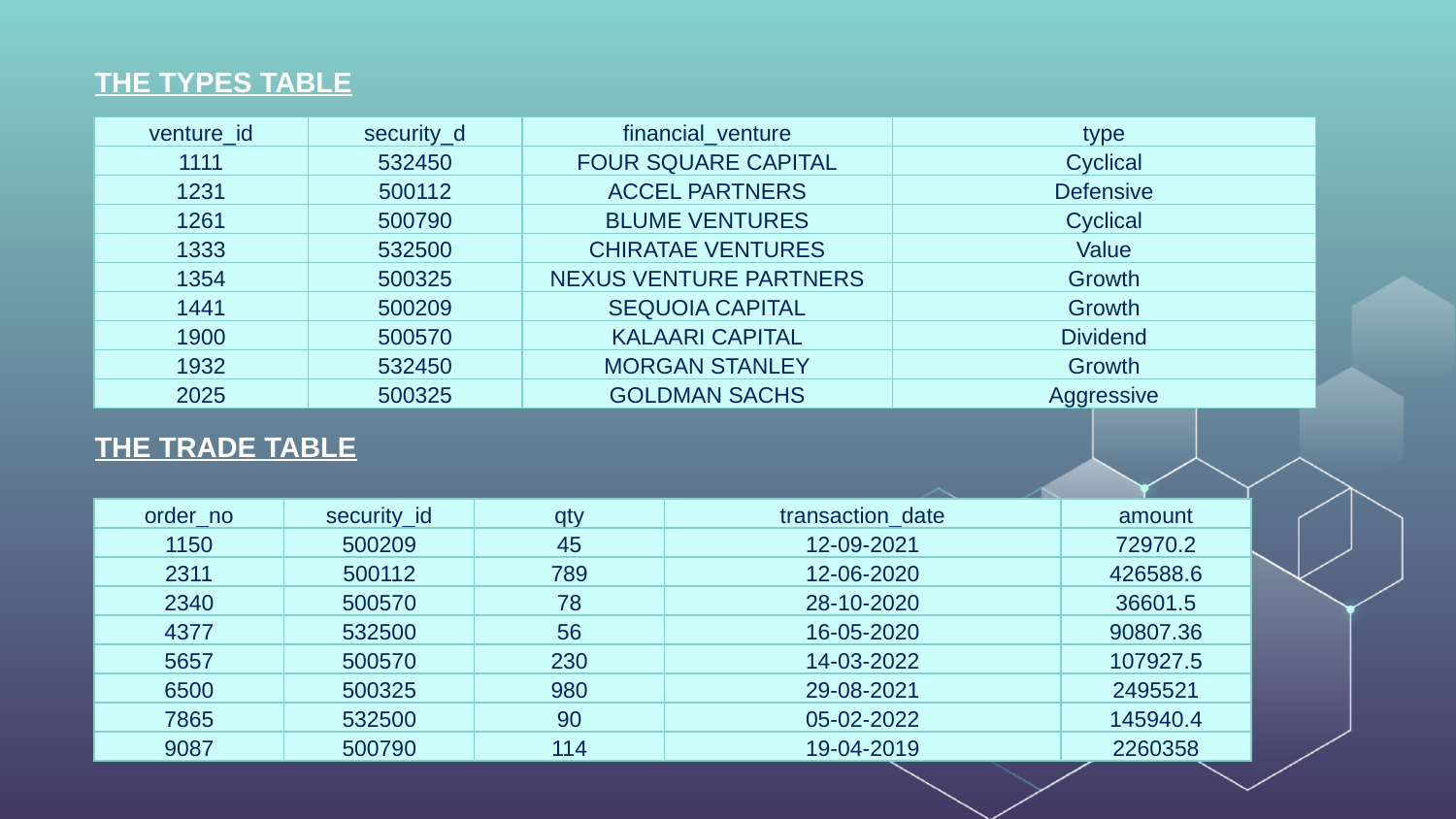

THE TYPES TABLE
| venture\_id | security\_d | financial\_venture | type |
| --- | --- | --- | --- |
| 1111 | 532450 | FOUR SQUARE CAPITAL | Cyclical |
| 1231 | 500112 | ACCEL PARTNERS | Defensive |
| 1261 | 500790 | BLUME VENTURES | Cyclical |
| 1333 | 532500 | CHIRATAE VENTURES | Value |
| 1354 | 500325 | NEXUS VENTURE PARTNERS | Growth |
| 1441 | 500209 | SEQUOIA CAPITAL | Growth |
| 1900 | 500570 | KALAARI CAPITAL | Dividend |
| 1932 | 532450 | MORGAN STANLEY | Growth |
| 2025 | 500325 | GOLDMAN SACHS | Aggressive |
THE TRADE TABLE
| order\_no | security\_id | qty | transaction\_date | amount |
| --- | --- | --- | --- | --- |
| 1150 | 500209 | 45 | 12-09-2021 | 72970.2 |
| 2311 | 500112 | 789 | 12-06-2020 | 426588.6 |
| 2340 | 500570 | 78 | 28-10-2020 | 36601.5 |
| 4377 | 532500 | 56 | 16-05-2020 | 90807.36 |
| 5657 | 500570 | 230 | 14-03-2022 | 107927.5 |
| 6500 | 500325 | 980 | 29-08-2021 | 2495521 |
| 7865 | 532500 | 90 | 05-02-2022 | 145940.4 |
| 9087 | 500790 | 114 | 19-04-2019 | 2260358 |